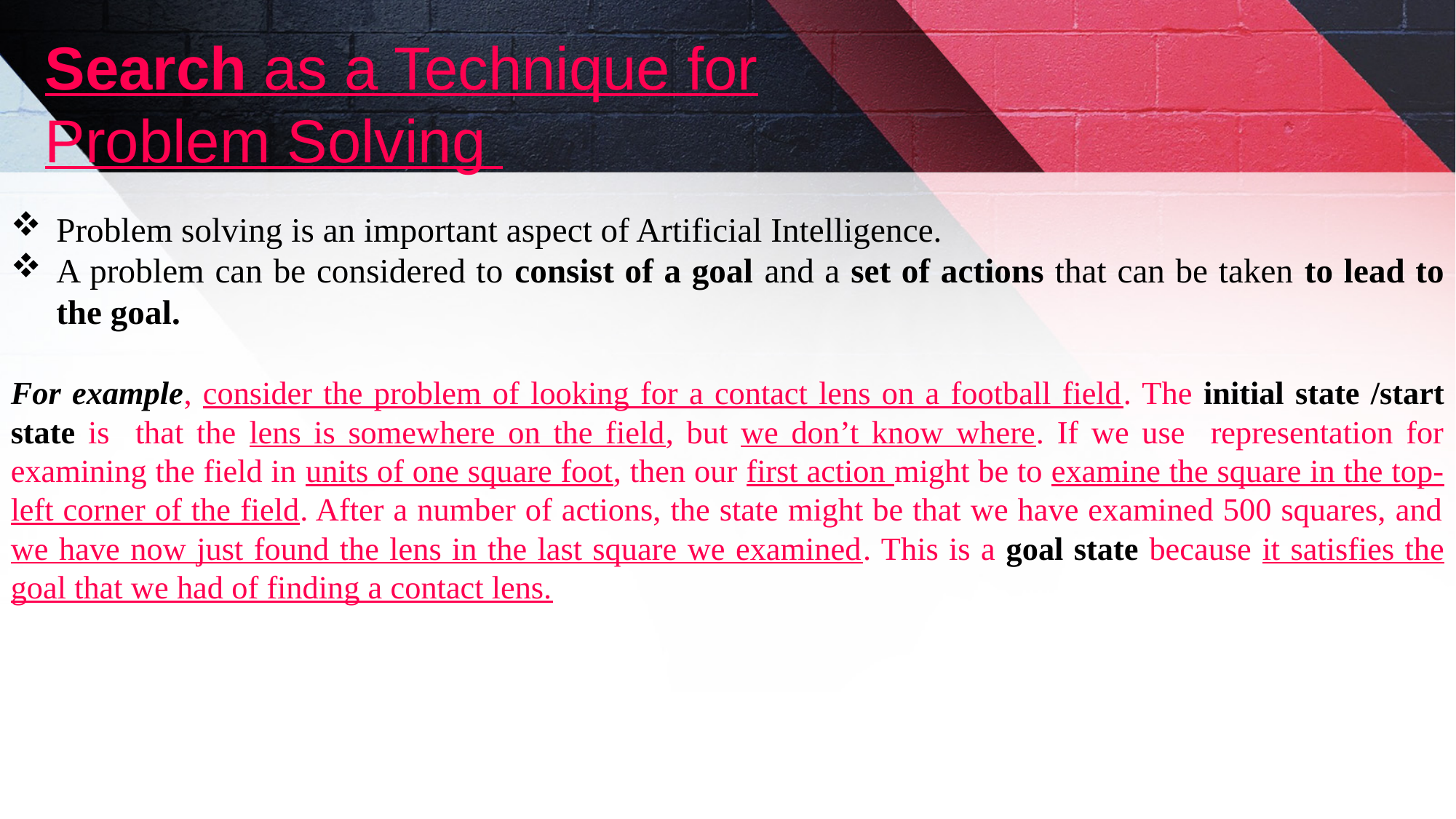

Search as a Technique for Problem Solving

Problem solving is an important aspect of Artificial Intelligence.
A problem can be considered to consist of a goal and a set of actions that can be taken to lead to the goal.

For example, consider the problem of looking for a contact lens on a football field. The initial state /start state is  that the lens is somewhere on the field, but we don’t know where. If we use  representation for examining the field in units of one square foot, then our first action might be to examine the square in the top-left corner of the field. After a number of actions, the state might be that we have examined 500 squares, and we have now just found the lens in the last square we examined. This is a goal state because it satisfies the goal that we had of finding a contact lens.